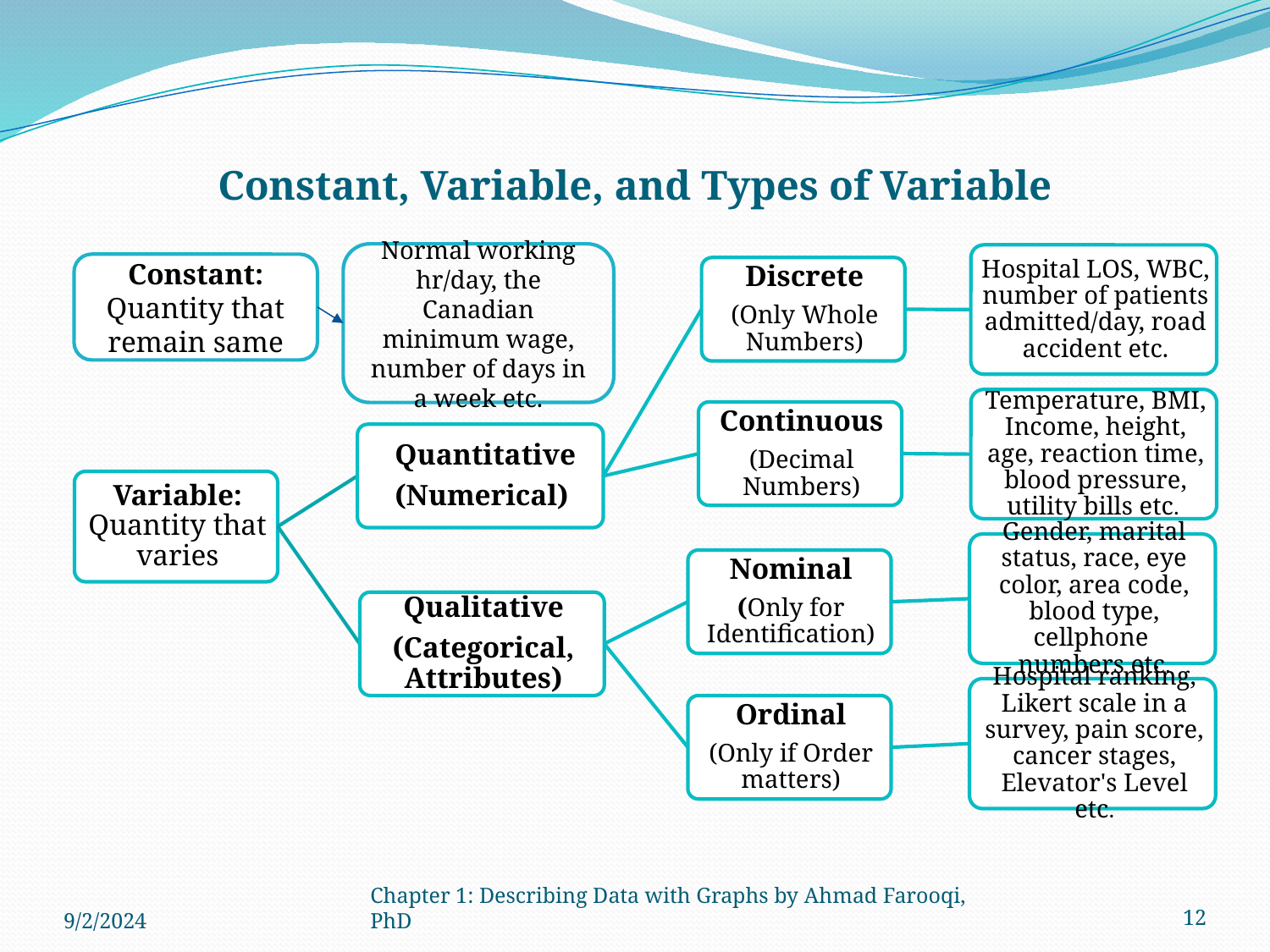

# Constant, Variable, and Types of Variable
Variable: Quantity that varies

 Quantitative
(Numerical)

Discrete
(Only Whole Numbers)

Hospital LOS, WBC, number of patients admitted/day, road accident etc.

Continuous
(Decimal Numbers)

Temperature, BMI, Income, height, age, reaction time, blood pressure, utility bills etc.

Qualitative
(Categorical, Attributes)

Nominal
(Only for Identification)

Gender, marital status, race, eye color, area code, blood type, cellphone  numbers etc.

Ordinal
(Only if Order matters)

Hospital ranking, Likert scale in a survey, pain score, cancer stages, Elevator's Level etc.
Normal working hr/day, the Canadian minimum wage, number of days in a week etc.
Constant: Quantity that remain same
9/2/2024
Chapter 1: Describing Data with Graphs by Ahmad Farooqi, PhD
12